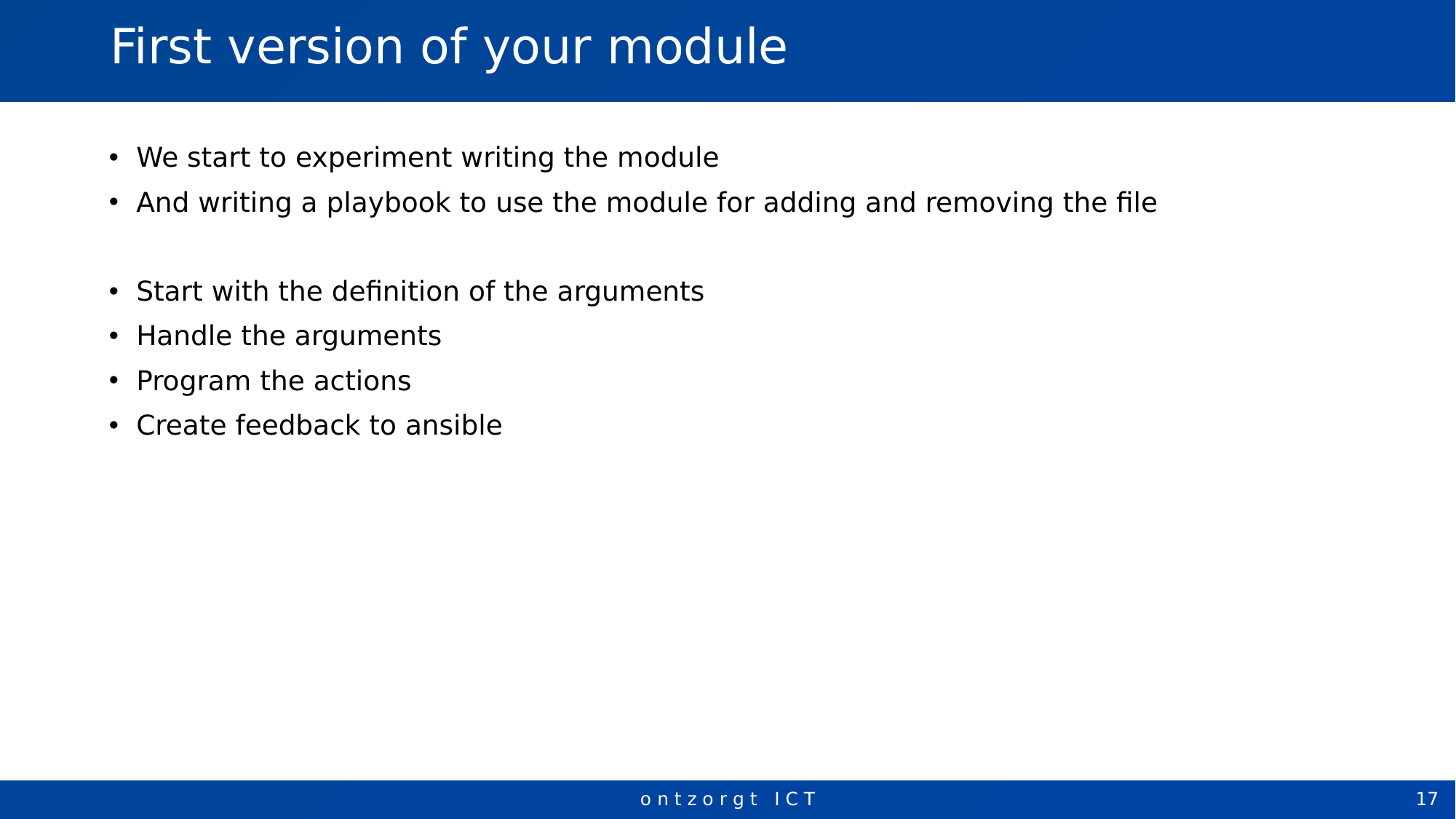

# First version of your module
We start to experiment writing the module
And writing a playbook to use the module for adding and removing the file

Start with the definition of the arguments
Handle the arguments
Program the actions
Create feedback to ansible

17